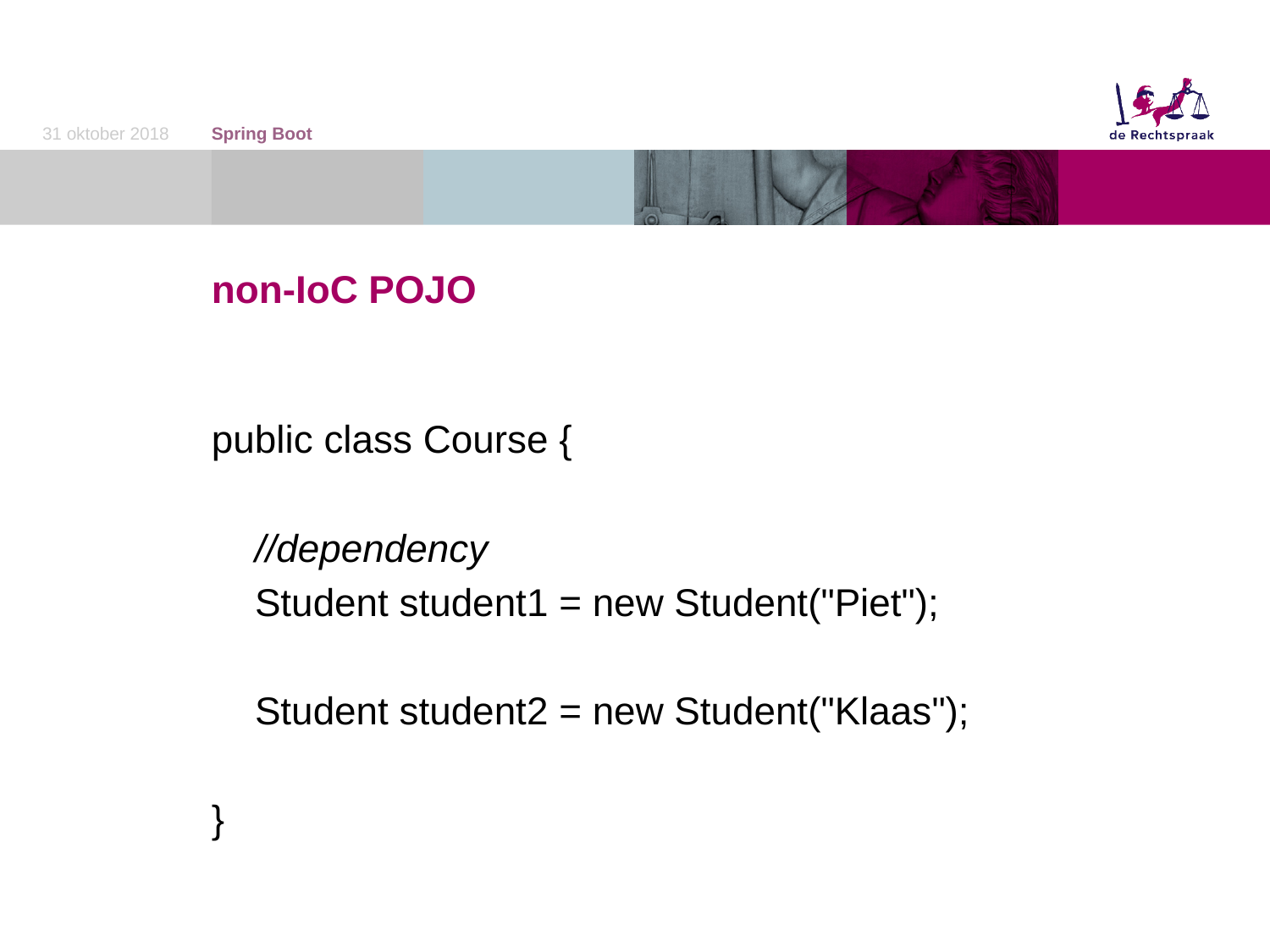

31 oktober 2018
Spring Boot
# non-IoC POJO
public class Course {

    //dependency
    Student student1 = new Student("Piet");

    Student student2 = new Student("Klaas");

}

13